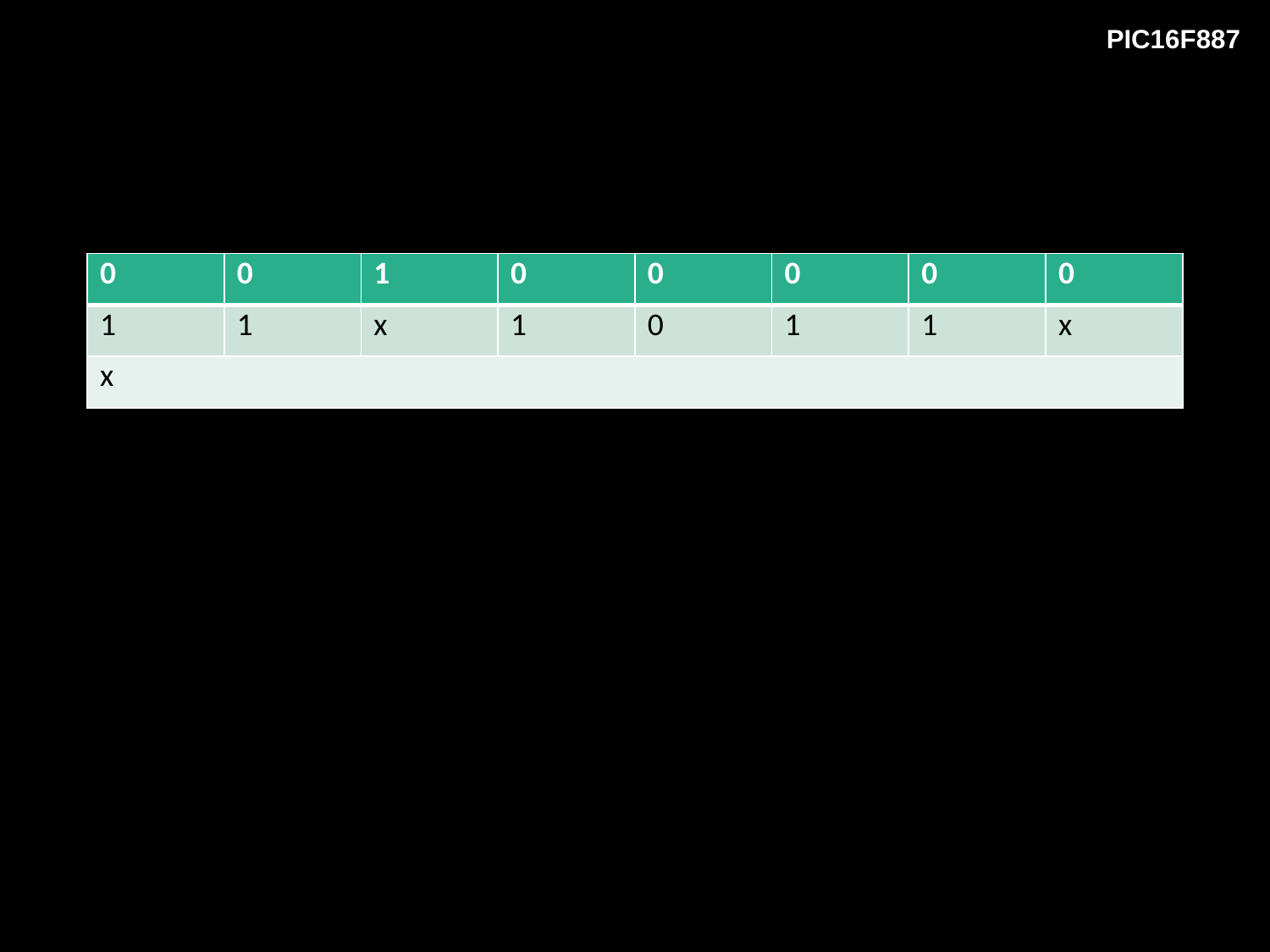

#
| 0 | 0 | 1 | 0 | 0 | 0 | 0 | 0 |
| --- | --- | --- | --- | --- | --- | --- | --- |
| 1 | 1 | x | 1 | 0 | 1 | 1 | x |
| x | 0 | x | 0 | 0 | 0 | 0 | 0 |